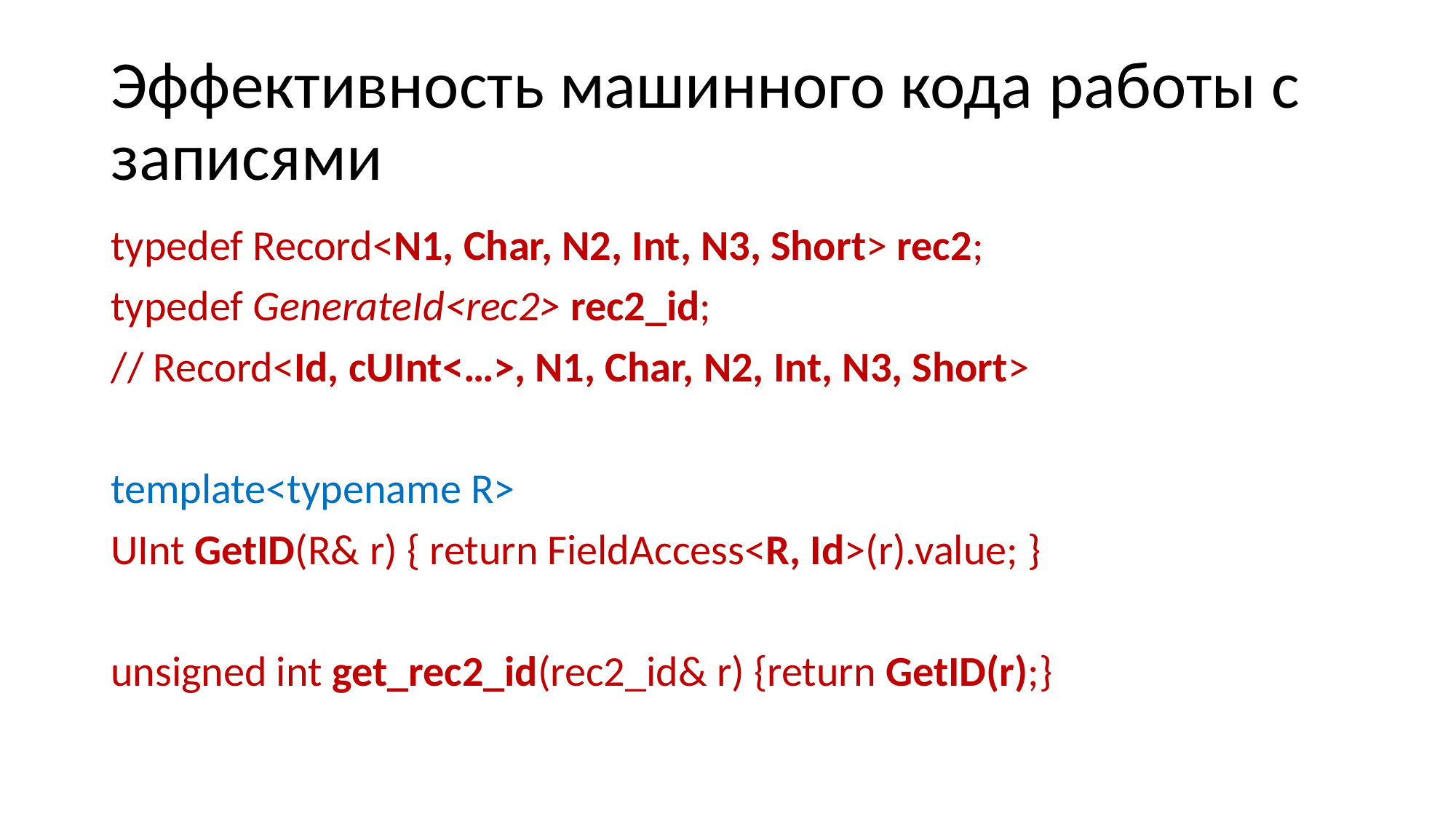

# Эффективность машинного кода работы с записями
typedef Record<N1, Char, N2, Int, N3, Short> rec2;
typedef GenerateId<rec2> rec2_id;
// Record<Id, cUInt<…>, N1, Char, N2, Int, N3, Short>

template<typename R>
UInt GetID(R& r) { return FieldAccess<R, Id>(r).value; }

unsigned int get_rec2_id(rec2_id& r) {return GetID(r);}